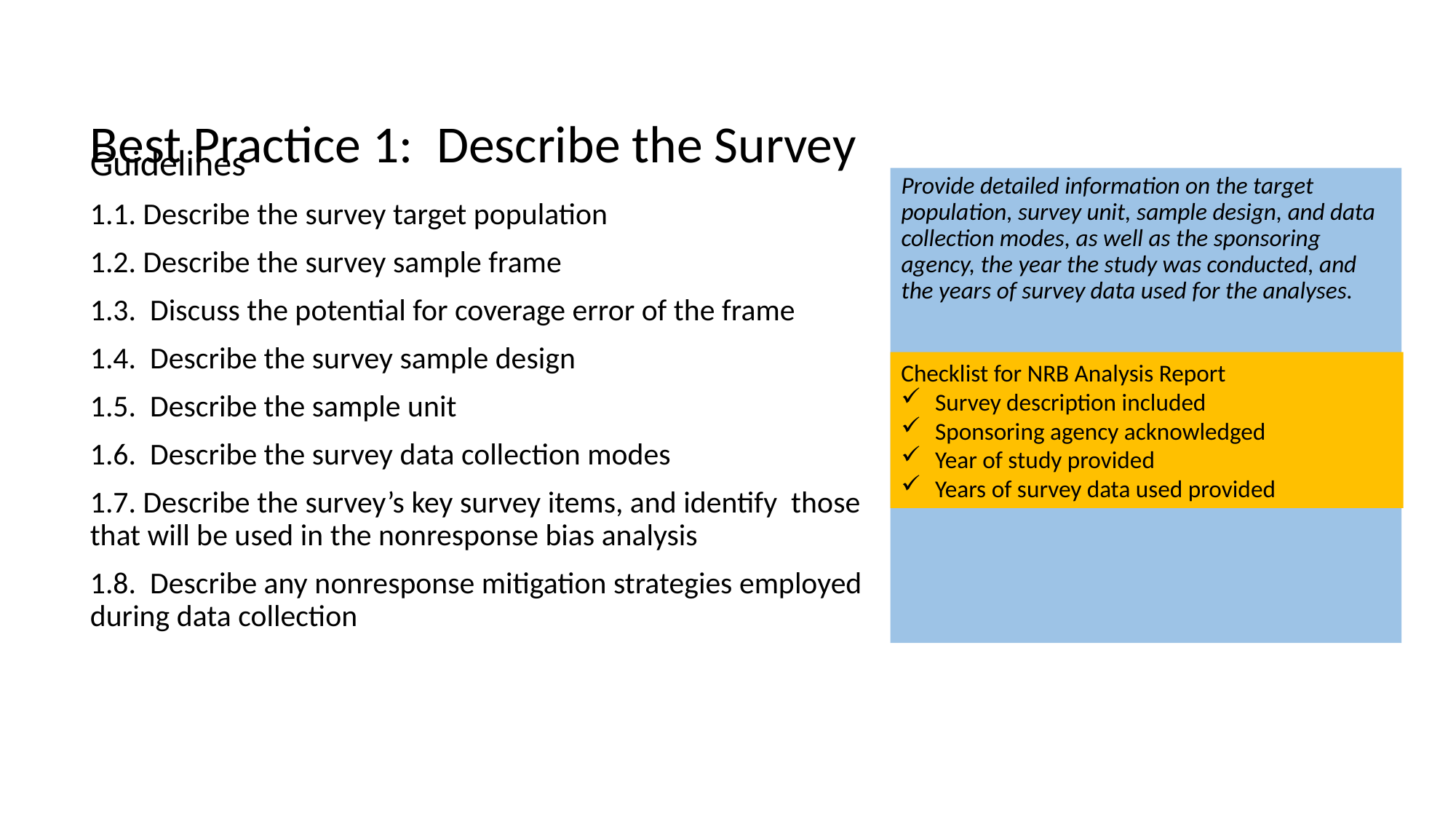

# Best Practice 1:  Describe the survey Best Practice 1:  Describe the Survey the survey
Guidelines
1.1. Describe the survey target population
1.2. Describe the survey sample frame
1.3.  Discuss the potential for coverage error of the frame
1.4.  Describe the survey sample design
1.5.  Describe the sample unit
1.6.  Describe the survey data collection modes
1.7. Describe the survey’s key survey items, and identify  those that will be used in the nonresponse bias analysis
1.8.  Describe any nonresponse mitigation strategies employed during data collection
Provide detailed information on the target population, survey unit, sample design, and data collection modes, as well as the sponsoring agency, the year the study was conducted, and the years of survey data used for the analyses.
Checklist for NRB Analysis Report
Survey description included
Sponsoring agency acknowledged
Year of study provided
Years of survey data used provided